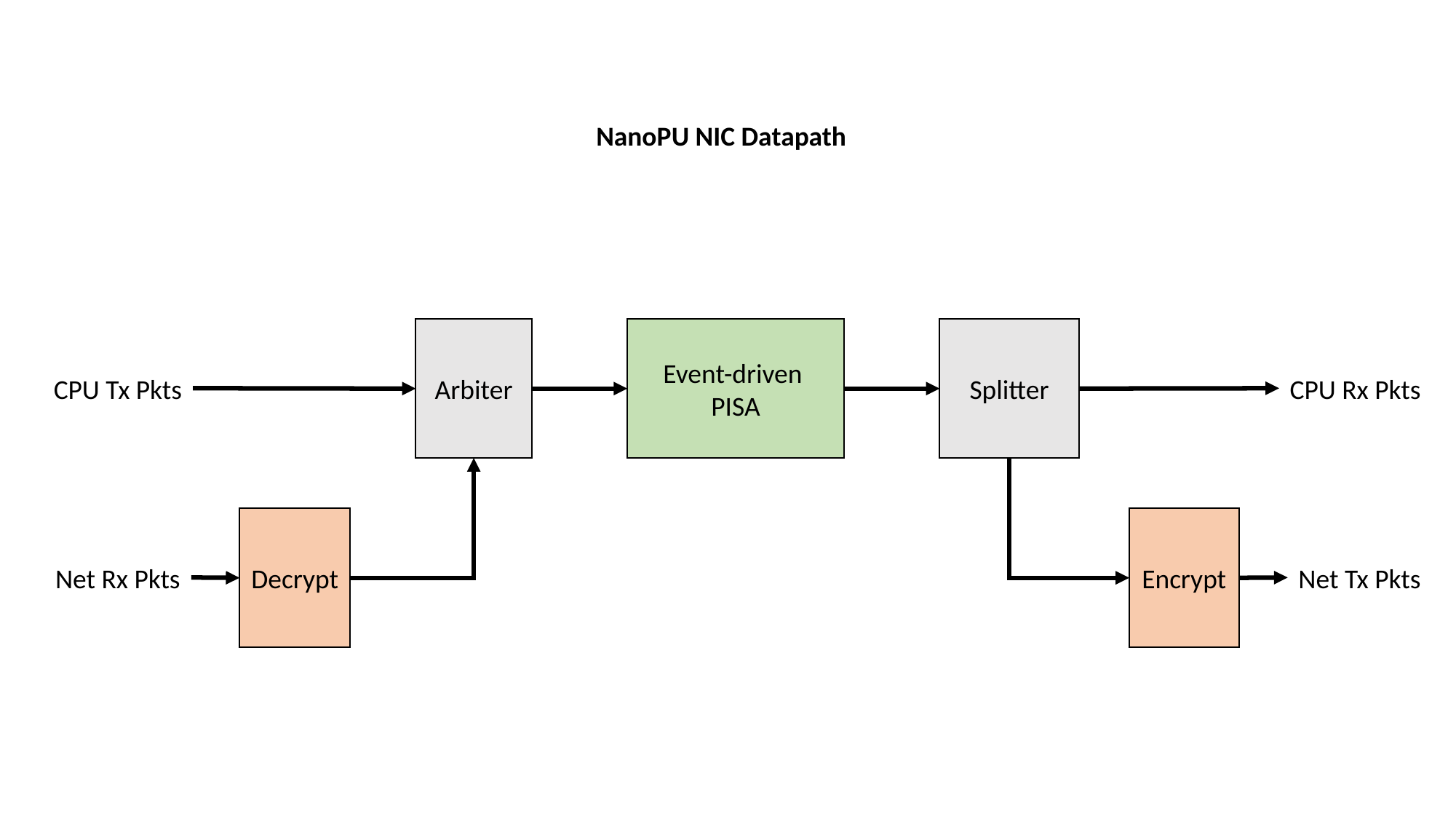

NanoPU NIC Datapath
Arbiter
Event-driven
PISA
Splitter
CPU Tx Pkts
CPU Rx Pkts
Encrypt
Decrypt
Net Rx Pkts
Net Tx Pkts